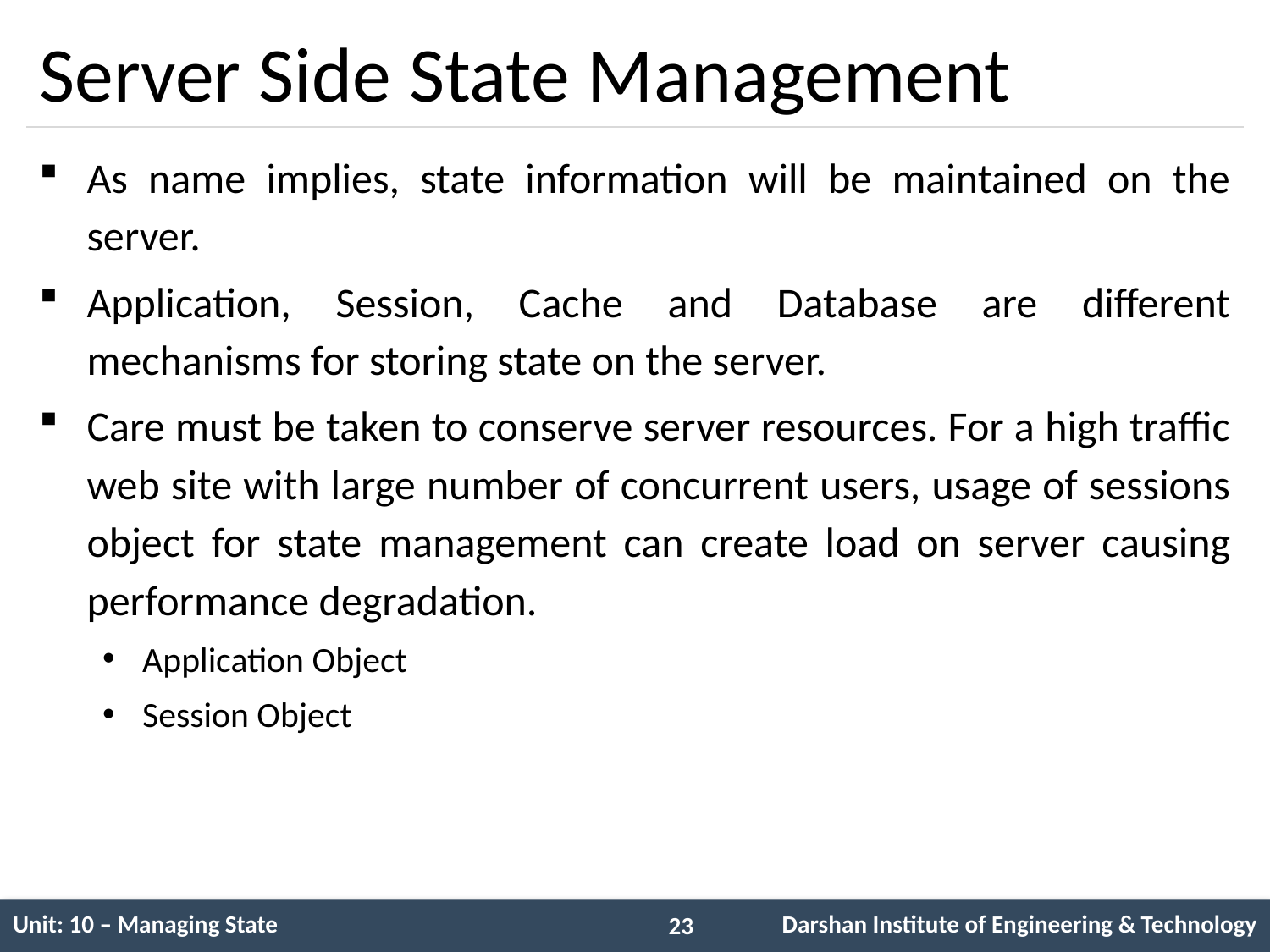

# Server Side State Management
As name implies, state information will be maintained on the server.
Application, Session, Cache and Database are different mechanisms for storing state on the server.
Care must be taken to conserve server resources. For a high traffic web site with large number of concurrent users, usage of sessions object for state management can create load on server causing performance degradation.
Application Object
Session Object